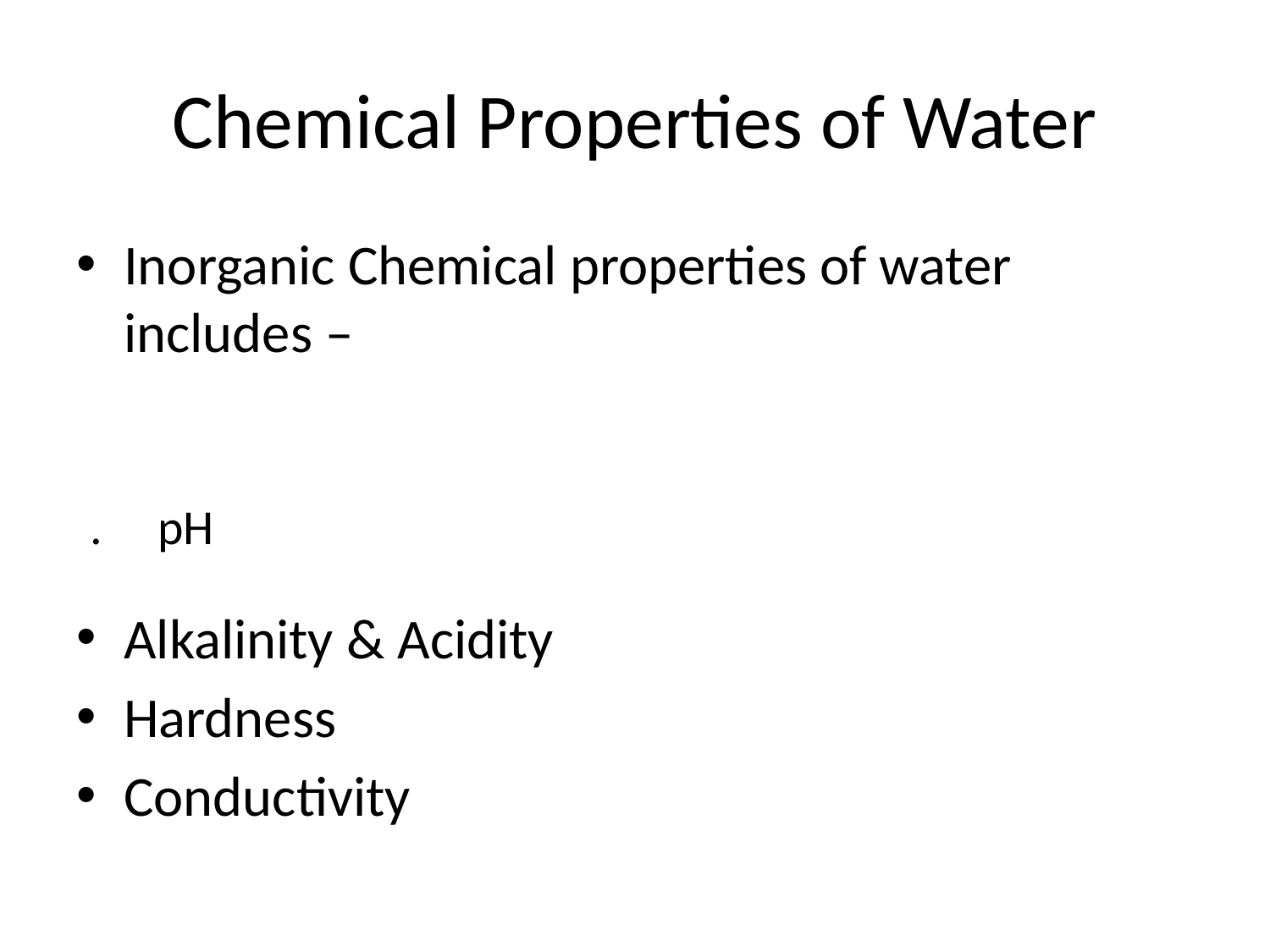

# Chemical Properties of Water
Inorganic Chemical properties of water includes –

 .     pH
Alkalinity & Acidity
Hardness
Conductivity